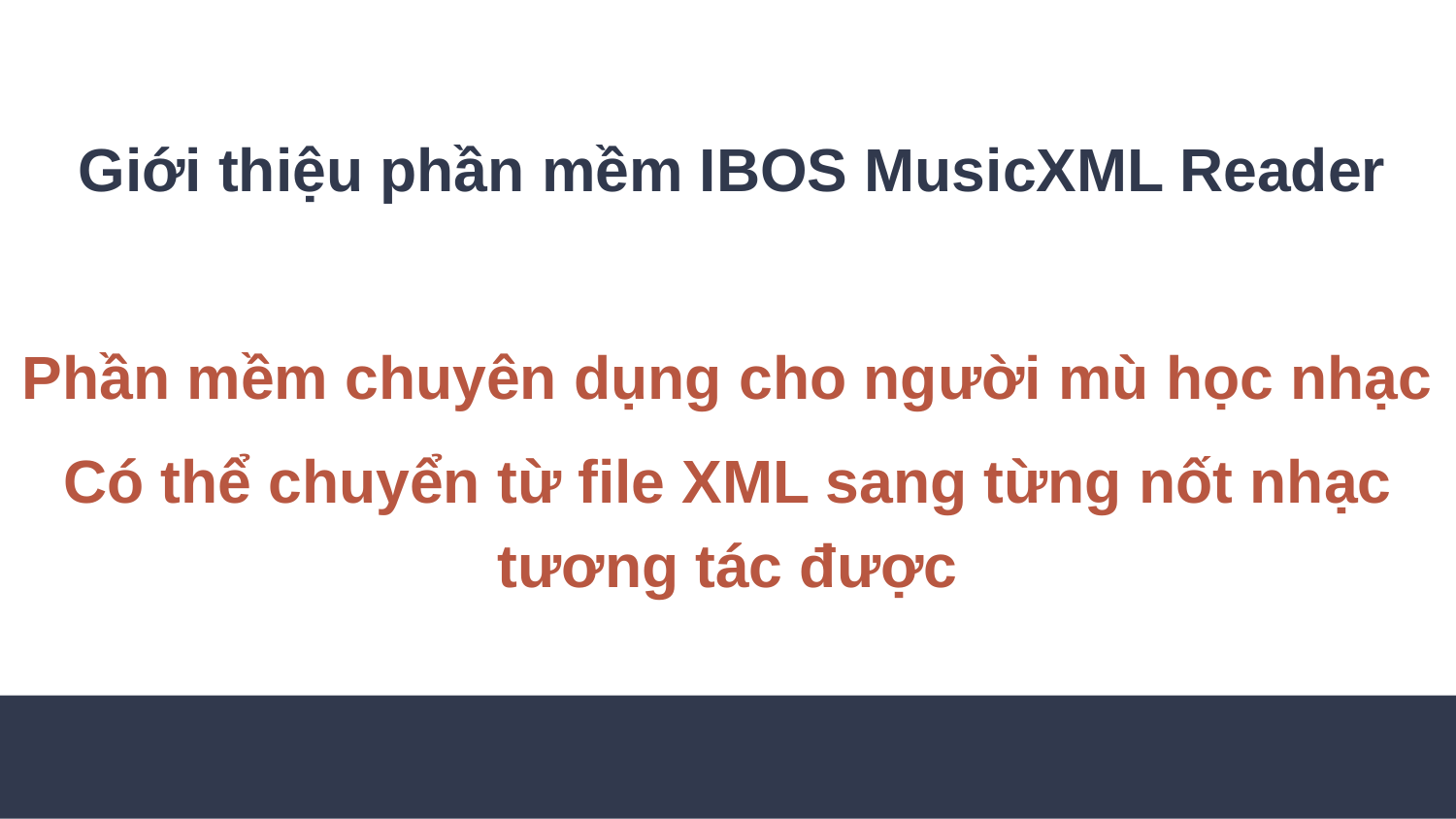

Giới thiệu phần mềm IBOS MusicXML Reader

Phần mềm chuyên dụng cho người mù học nhạc
Có thể chuyển từ file XML sang từng nốt nhạc tương tác được